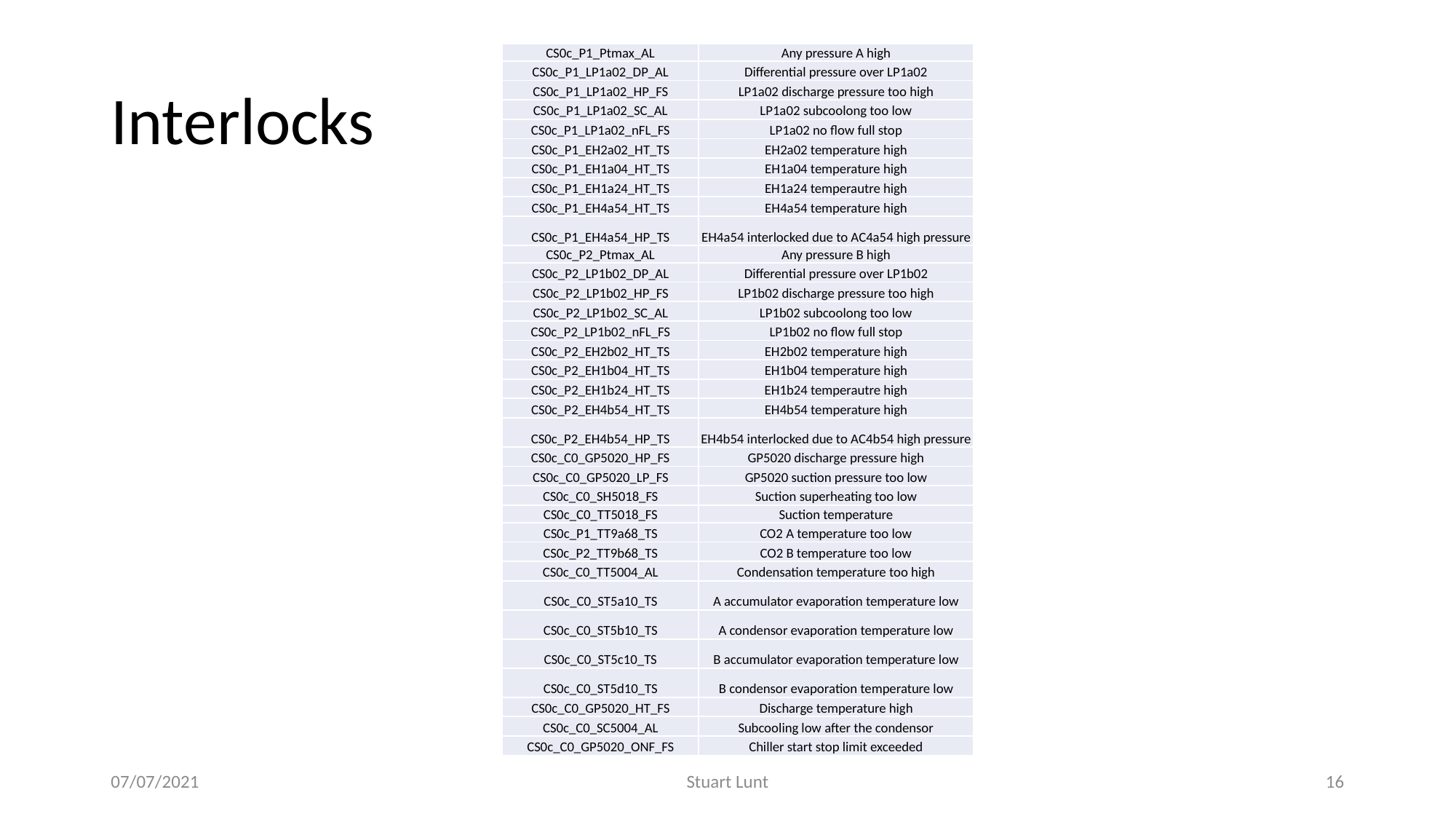

# Interlocks
| CS0c\_P1\_Ptmax\_AL | Any pressure A high |
| --- | --- |
| CS0c\_P1\_LP1a02\_DP\_AL | Differential pressure over LP1a02 |
| CS0c\_P1\_LP1a02\_HP\_FS | LP1a02 discharge pressure too high |
| CS0c\_P1\_LP1a02\_SC\_AL | LP1a02 subcoolong too low |
| CS0c\_P1\_LP1a02\_nFL\_FS | LP1a02 no flow full stop |
| CS0c\_P1\_EH2a02\_HT\_TS | EH2a02 temperature high |
| CS0c\_P1\_EH1a04\_HT\_TS | EH1a04 temperature high |
| CS0c\_P1\_EH1a24\_HT\_TS | EH1a24 temperautre high |
| CS0c\_P1\_EH4a54\_HT\_TS | EH4a54 temperature high |
| CS0c\_P1\_EH4a54\_HP\_TS | EH4a54 interlocked due to AC4a54 high pressure |
| CS0c\_P2\_Ptmax\_AL | Any pressure B high |
| CS0c\_P2\_LP1b02\_DP\_AL | Differential pressure over LP1b02 |
| CS0c\_P2\_LP1b02\_HP\_FS | LP1b02 discharge pressure too high |
| CS0c\_P2\_LP1b02\_SC\_AL | LP1b02 subcoolong too low |
| CS0c\_P2\_LP1b02\_nFL\_FS | LP1b02 no flow full stop |
| CS0c\_P2\_EH2b02\_HT\_TS | EH2b02 temperature high |
| CS0c\_P2\_EH1b04\_HT\_TS | EH1b04 temperature high |
| CS0c\_P2\_EH1b24\_HT\_TS | EH1b24 temperautre high |
| CS0c\_P2\_EH4b54\_HT\_TS | EH4b54 temperature high |
| CS0c\_P2\_EH4b54\_HP\_TS | EH4b54 interlocked due to AC4b54 high pressure |
| CS0c\_C0\_GP5020\_HP\_FS | GP5020 discharge pressure high |
| CS0c\_C0\_GP5020\_LP\_FS | GP5020 suction pressure too low |
| CS0c\_C0\_SH5018\_FS | Suction superheating too low |
| CS0c\_C0\_TT5018\_FS | Suction temperature |
| CS0c\_P1\_TT9a68\_TS | CO2 A temperature too low |
| CS0c\_P2\_TT9b68\_TS | CO2 B temperature too low |
| CS0c\_C0\_TT5004\_AL | Condensation temperature too high |
| CS0c\_C0\_ST5a10\_TS | A accumulator evaporation temperature low |
| CS0c\_C0\_ST5b10\_TS | A condensor evaporation temperature low |
| CS0c\_C0\_ST5c10\_TS | B accumulator evaporation temperature low |
| CS0c\_C0\_ST5d10\_TS | B condensor evaporation temperature low |
| CS0c\_C0\_GP5020\_HT\_FS | Discharge temperature high |
| CS0c\_C0\_SC5004\_AL | Subcooling low after the condensor |
| CS0c\_C0\_GP5020\_ONF\_FS | Chiller start stop limit exceeded |

07/07/2021
Stuart Lunt
16